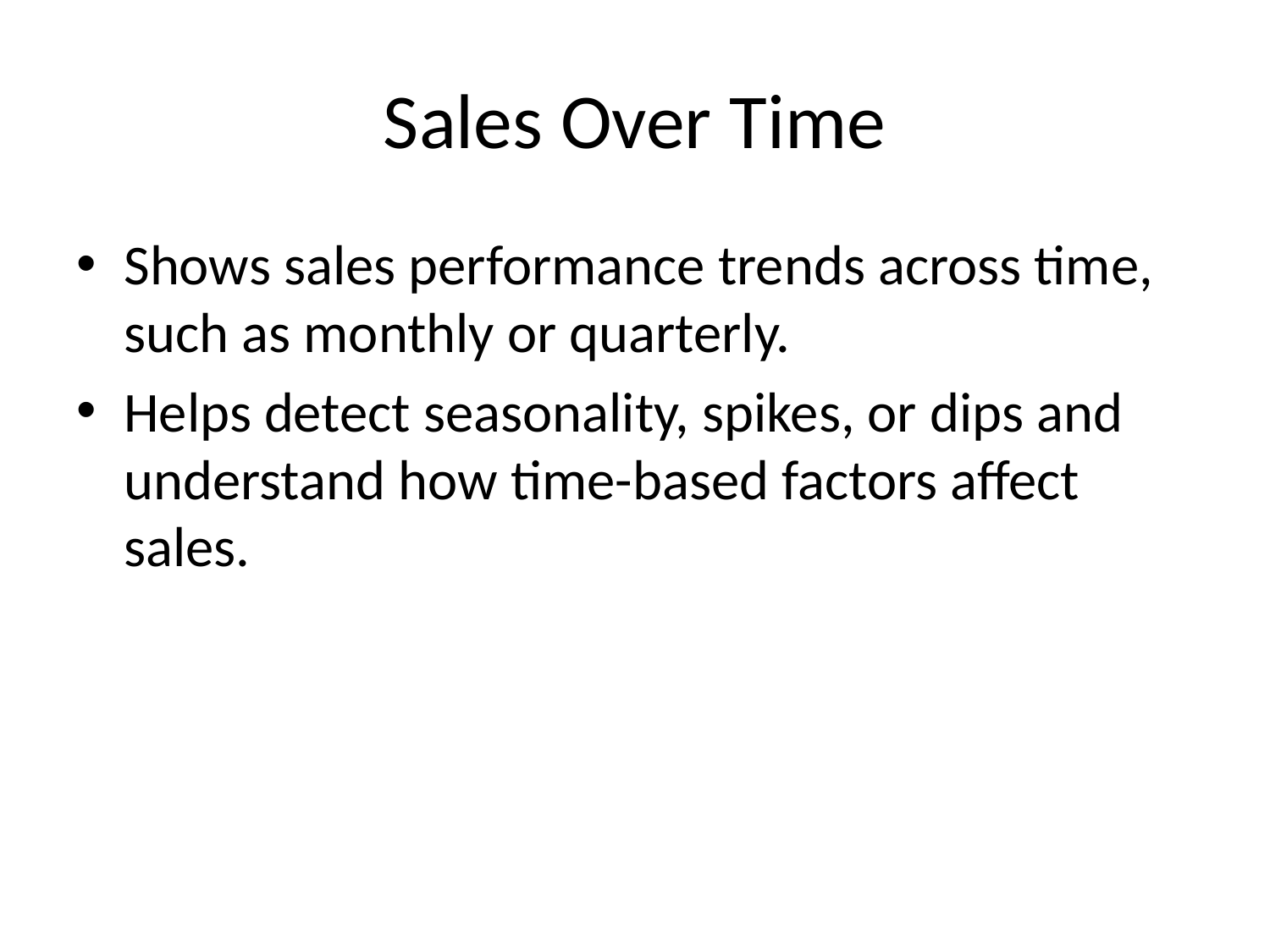

# Sales Over Time
Shows sales performance trends across time, such as monthly or quarterly.
Helps detect seasonality, spikes, or dips and understand how time-based factors affect sales.